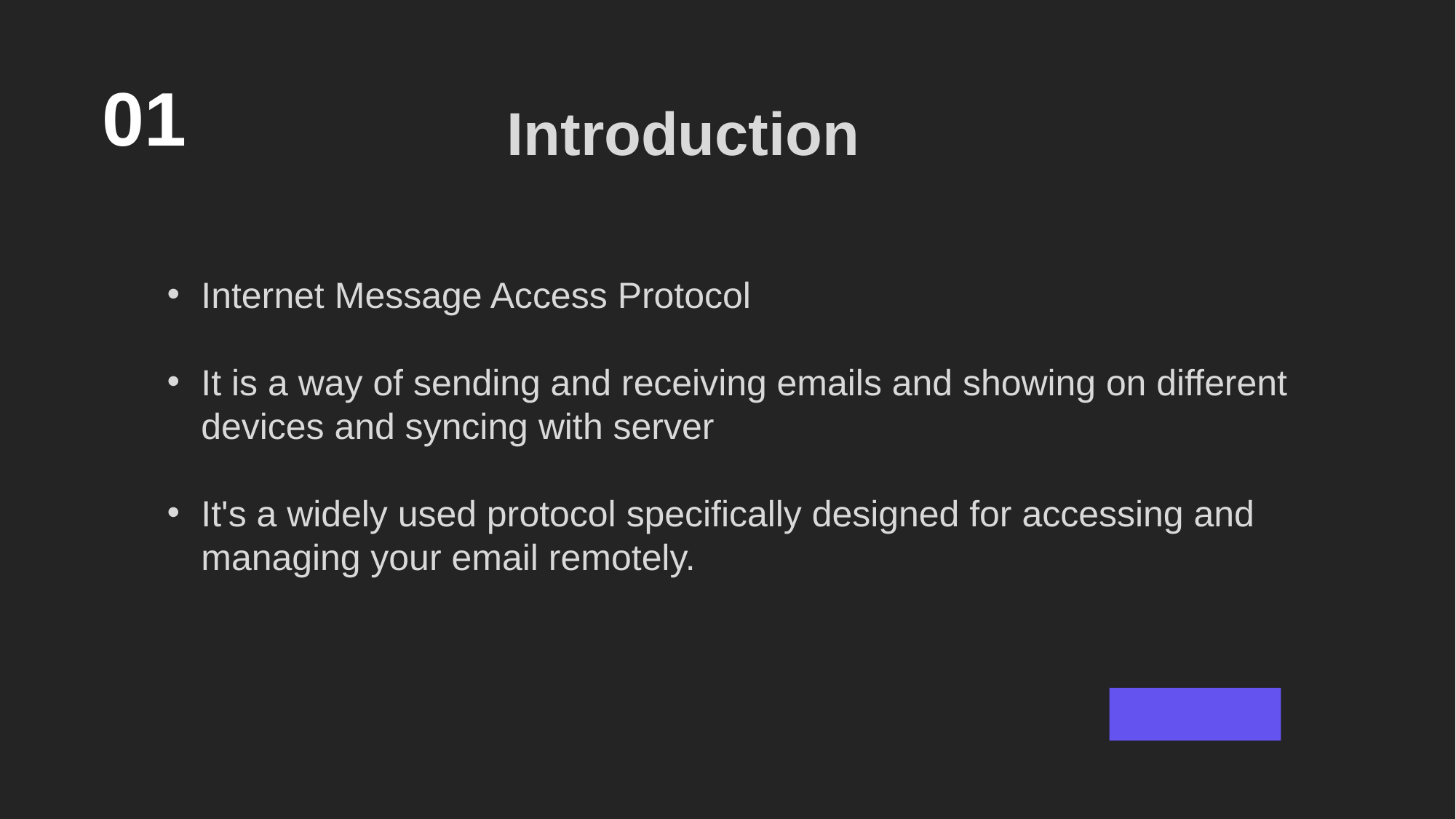

01
Introduction

Internet Message Access Protocol

It is a way of sending and receiving emails and showing on different devices and syncing with server

It's a widely used protocol specifically designed for accessing and managing your email remotely.